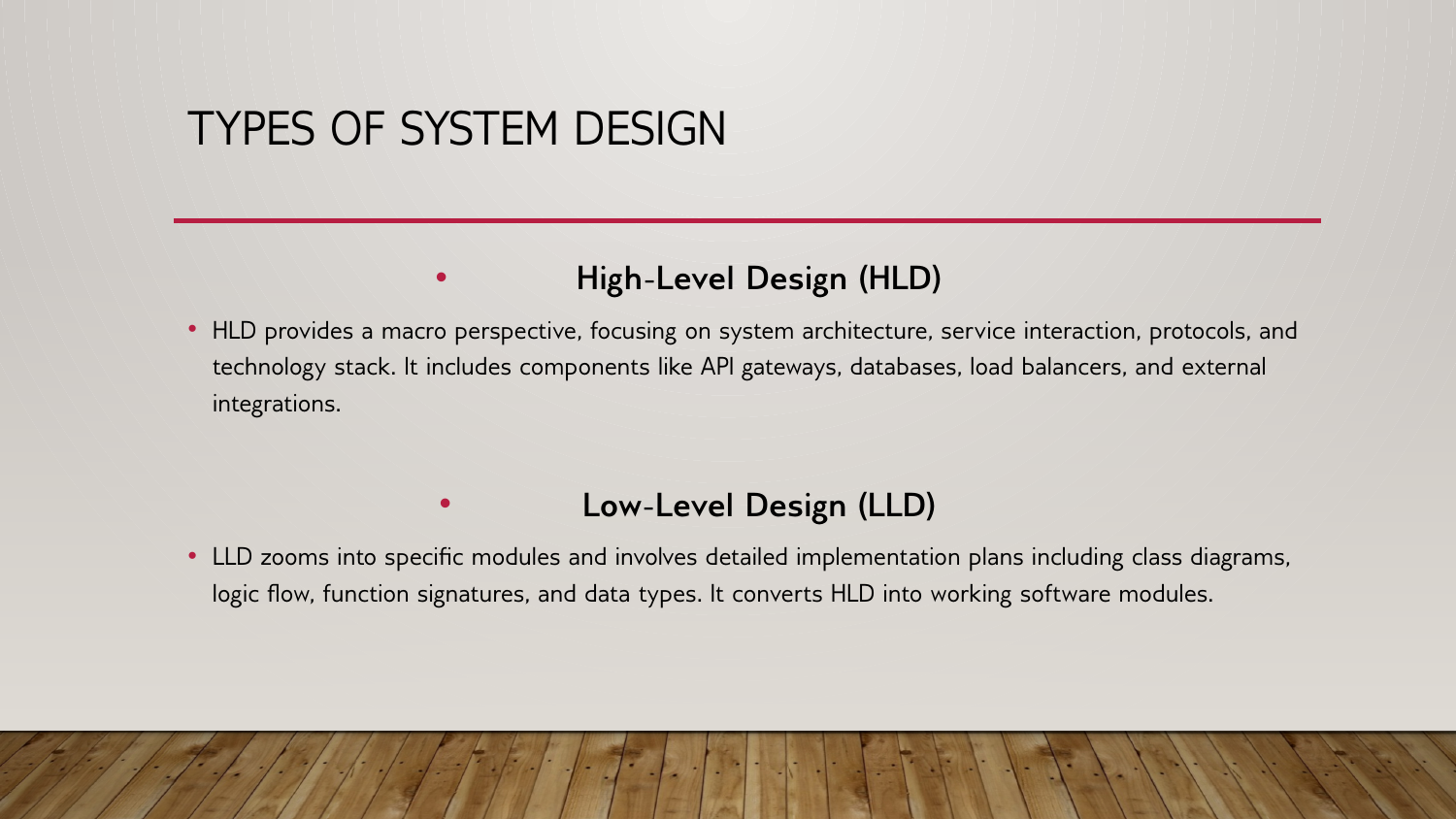

# Types of System Design
High-Level Design (HLD)
HLD provides a macro perspective, focusing on system architecture, service interaction, protocols, and technology stack. It includes components like API gateways, databases, load balancers, and external integrations.

Low-Level Design (LLD)
LLD zooms into specific modules and involves detailed implementation plans including class diagrams, logic flow, function signatures, and data types. It converts HLD into working software modules.